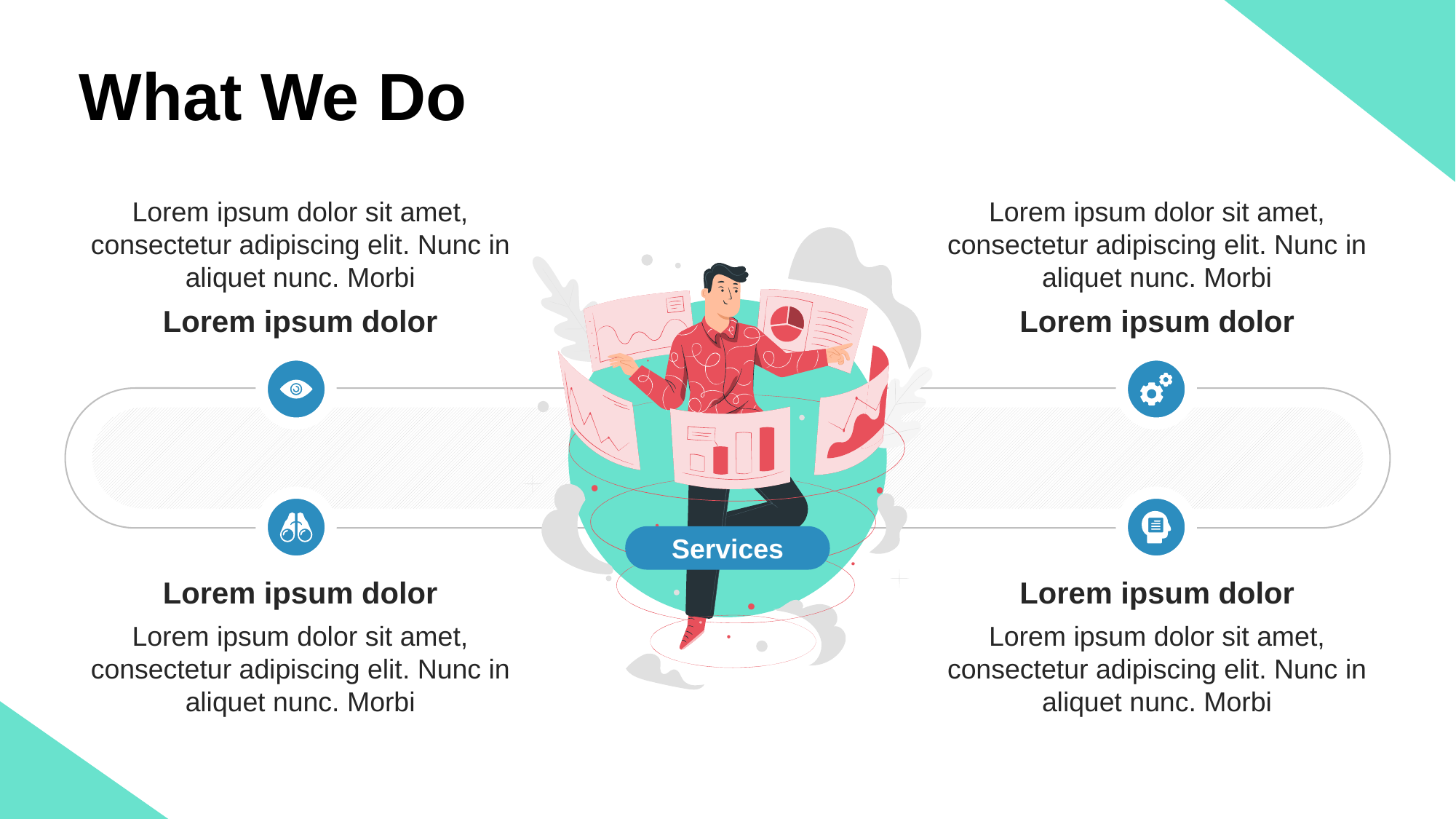

# What We Do
Lorem ipsum dolor sit amet, consectetur adipiscing elit. Nunc in aliquet nunc. Morbi
Lorem ipsum dolor sit amet, consectetur adipiscing elit. Nunc in aliquet nunc. Morbi

Lorem ipsum dolor
Lorem ipsum dolor

Services
Lorem ipsum dolor
Lorem ipsum dolor
Lorem ipsum dolor sit amet, consectetur adipiscing elit. Nunc in aliquet nunc. Morbi
Lorem ipsum dolor sit amet, consectetur adipiscing elit. Nunc in aliquet nunc. Morbi